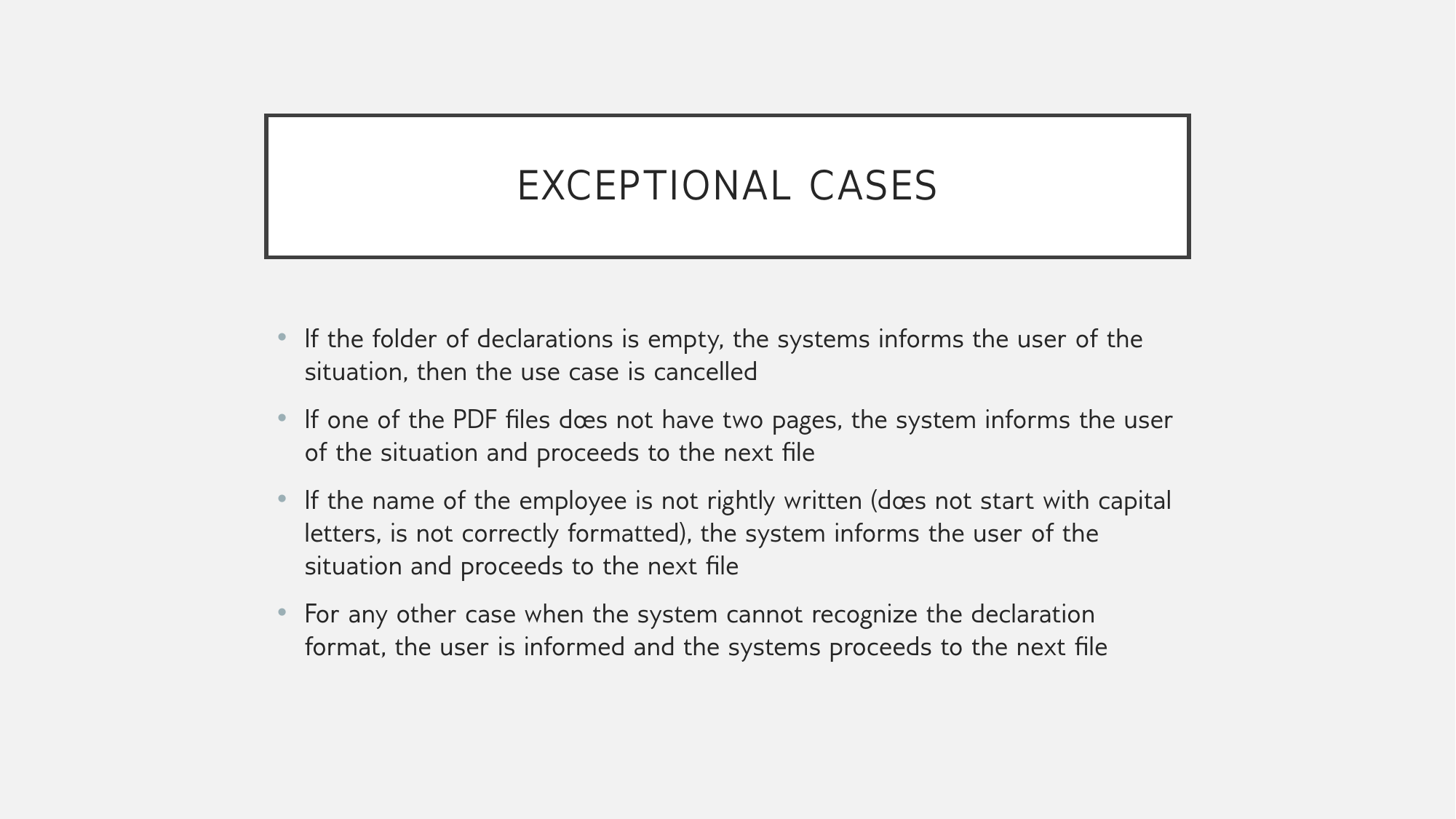

# Exceptional cases
If the folder of declarations is empty, the systems informs the user of the situation, then the use case is cancelled
If one of the PDF files does not have two pages, the system informs the user of the situation and proceeds to the next file
If the name of the employee is not rightly written (does not start with capital letters, is not correctly formatted), the system informs the user of the situation and proceeds to the next file
For any other case when the system cannot recognize the declaration format, the user is informed and the systems proceeds to the next file